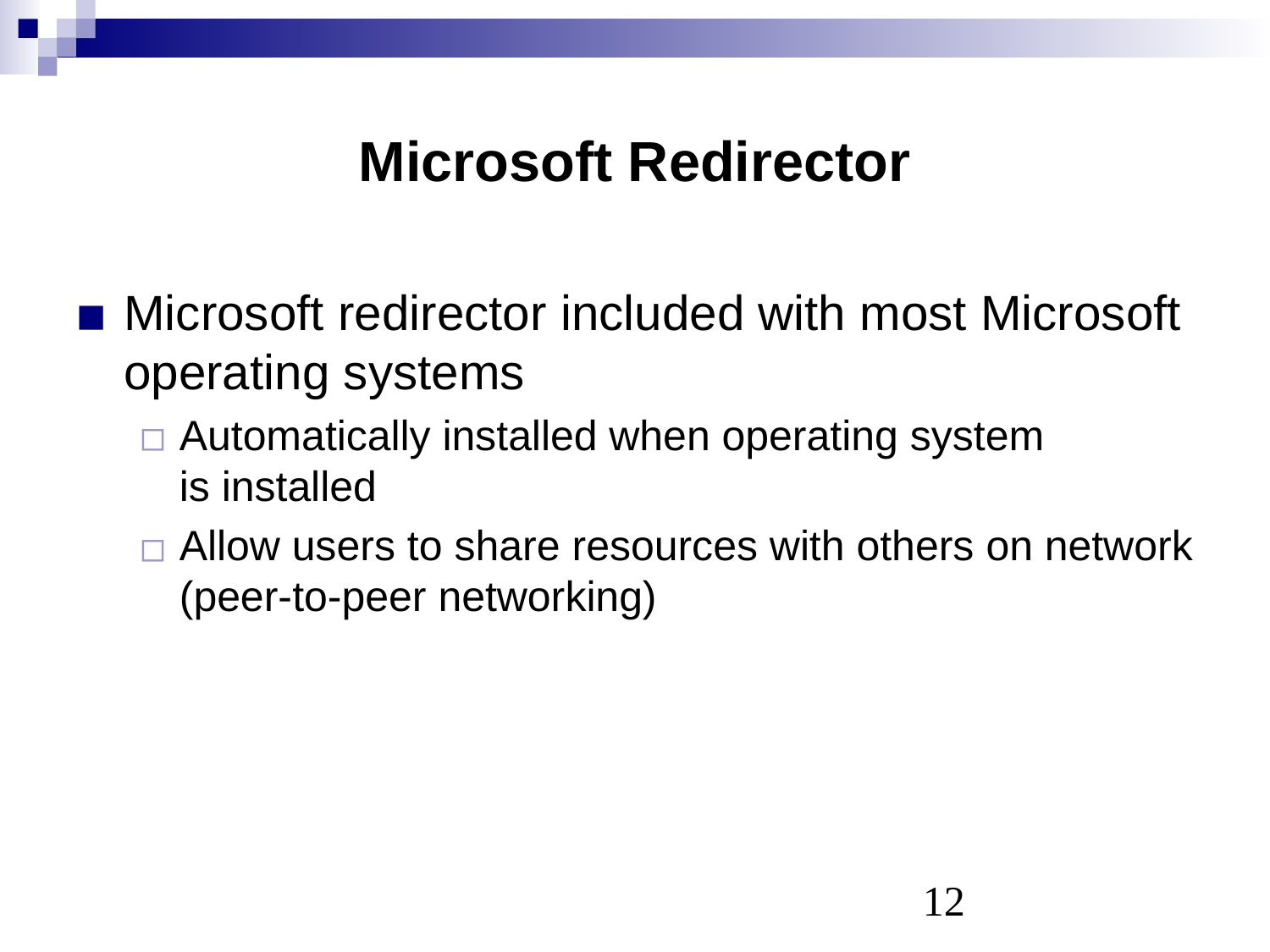

# Microsoft Redirector
Microsoft redirector included with most Microsoft operating systems
Automatically installed when operating system
is installed
Allow users to share resources with others on network (peer-to-peer networking)
12